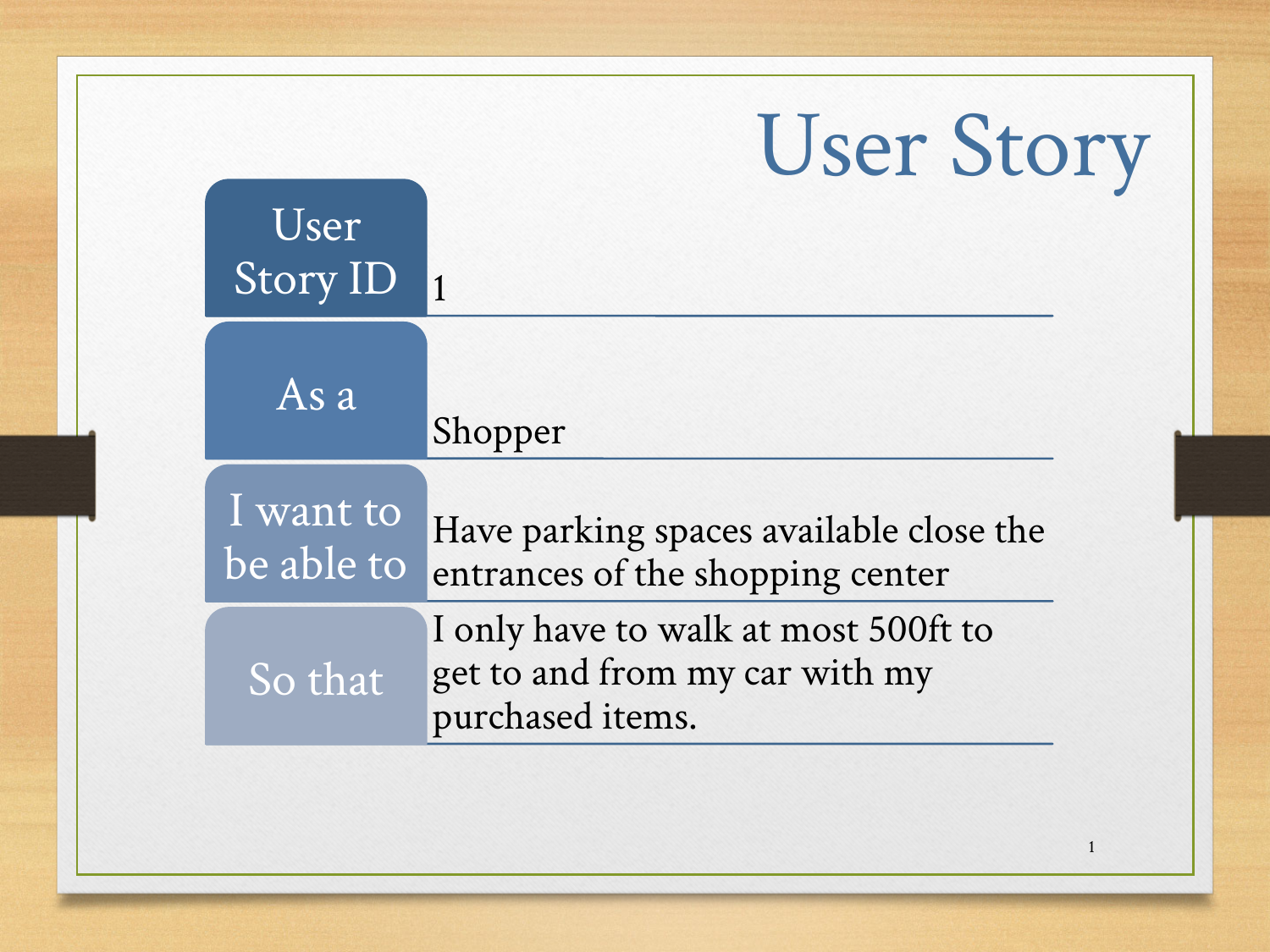

User Story
1
User Story ID
Shopper
As a
Have parking spaces available close the entrances of the shopping center
I want to be able to
I only have to walk at most 500ft to get to and from my car with my purchased items.
So that
1